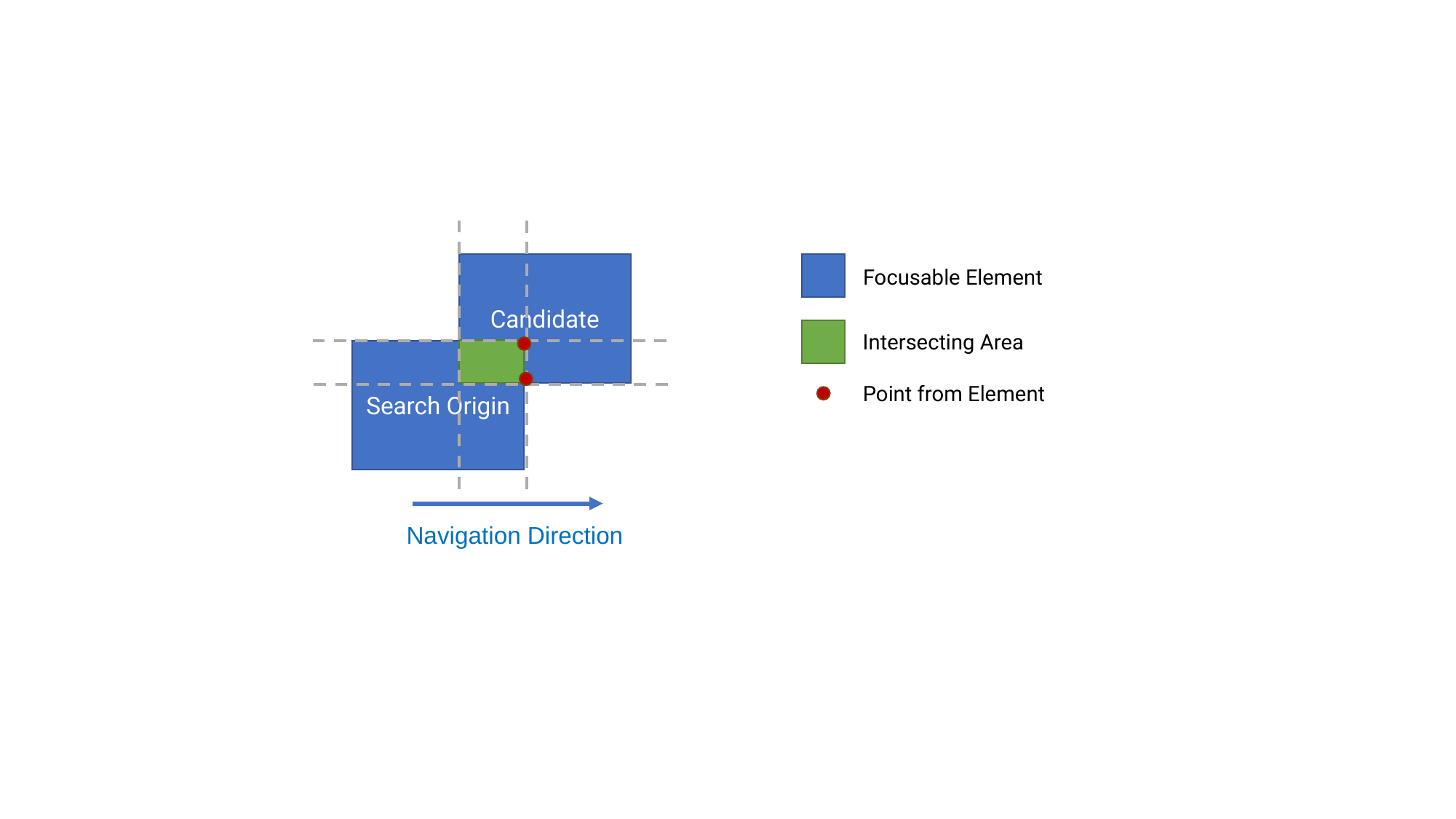

Candidate

Focusable Element

Intersecting Area

Search Origin

Point from Element

Navigation Direction